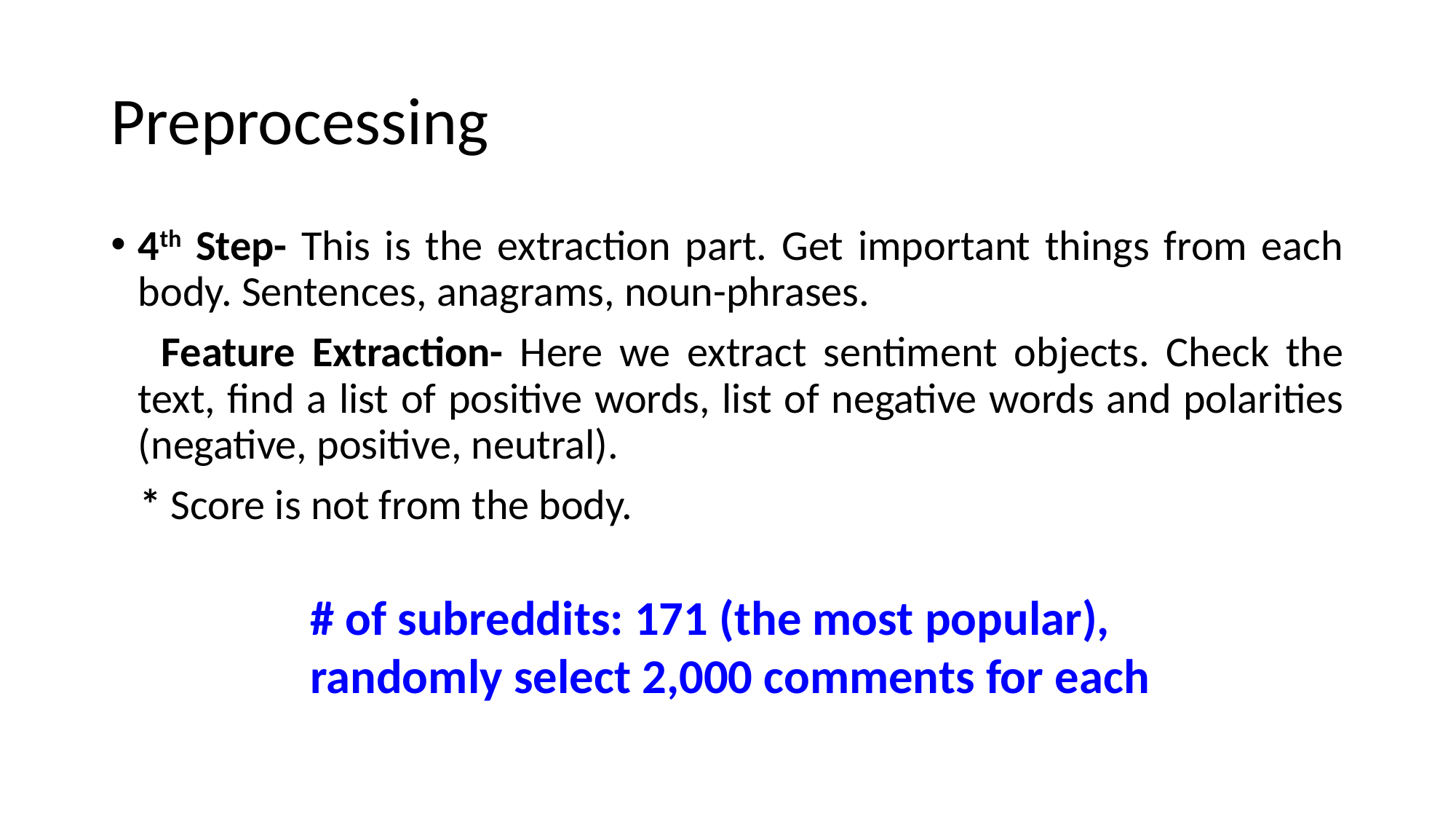

# Preprocessing
4th Step- This is the extraction part. Get important things from each body. Sentences, anagrams, noun-phrases.
   Feature Extraction- Here we extract sentiment objects. Check the text, find a list of positive words, list of negative words and polarities (negative, positive, neutral).
   * Score is not from the body.
# of subreddits: 171 (the most popular), randomly select 2,000 comments for each